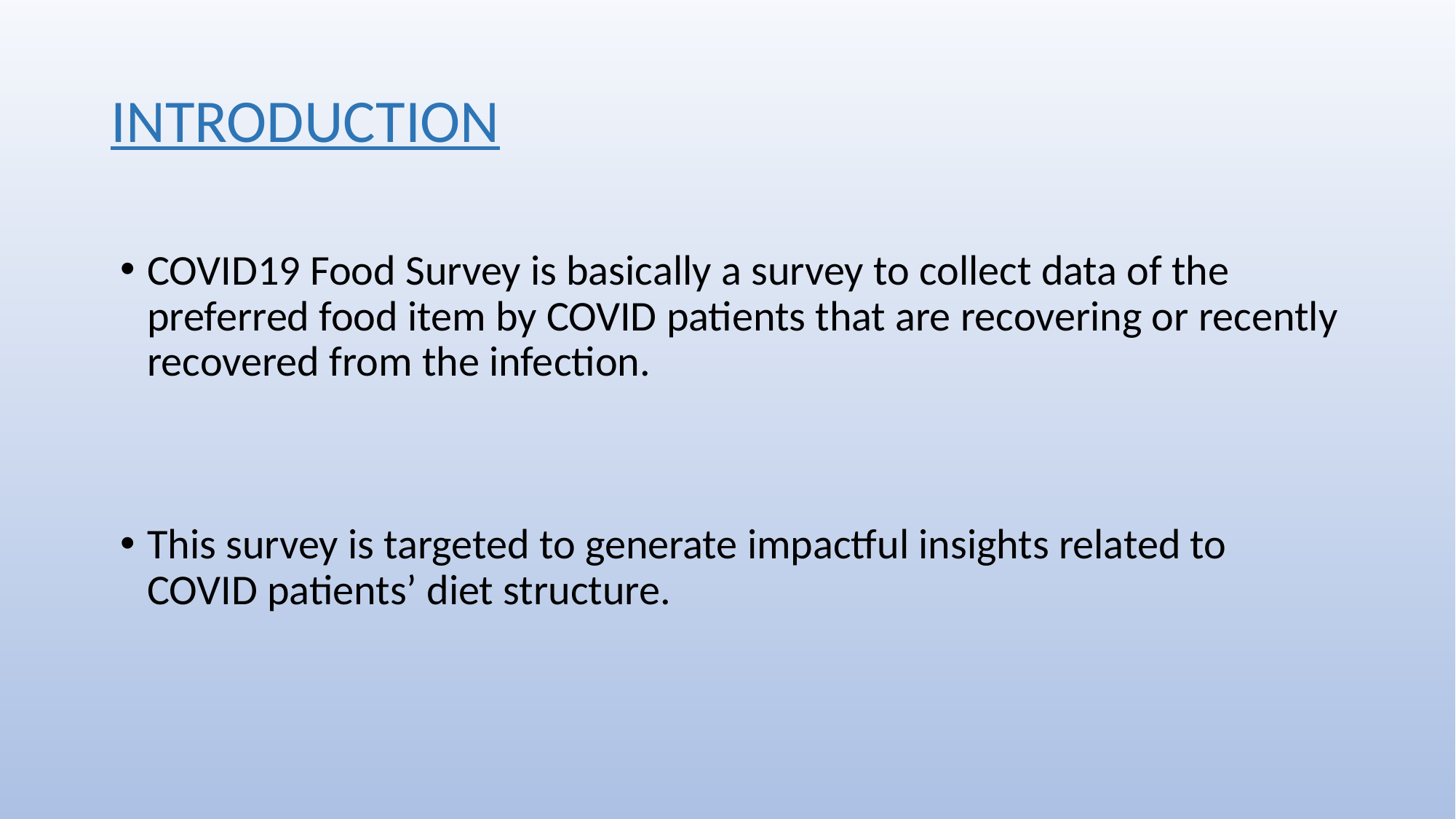

# INTRODUCTION

COVID19 Food Survey is basically a survey to collect data of the preferred food item by COVID patients that are recovering or recently recovered from the infection.

This survey is targeted to generate impactful insights related to COVID patients’ diet structure.